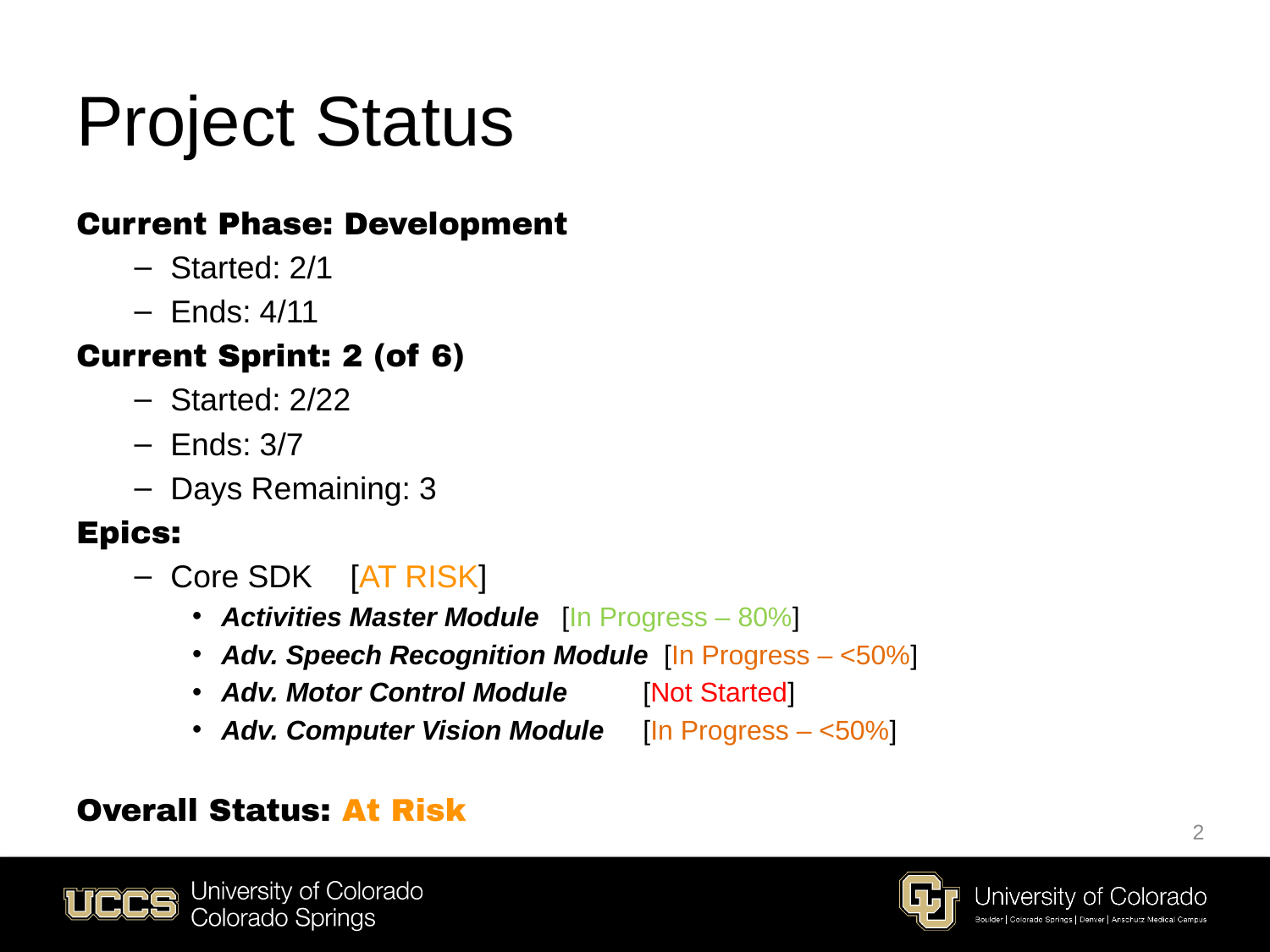

# Project Status
Current Phase: Development
Started: 2/1
Ends: 4/11
Current Sprint: 2 (of 6)
Started: 2/22
Ends: 3/7
Days Remaining: 3
Epics:
Core SDK 			  [AT RISK]
Activities Master Module	  [In Progress – 80%]
Adv. Speech Recognition Module  [In Progress – <50%]
Adv. Motor Control Module 	  [Not Started]
Adv. Computer Vision Module 	  [In Progress – <50%]

Overall Status: At Risk
2